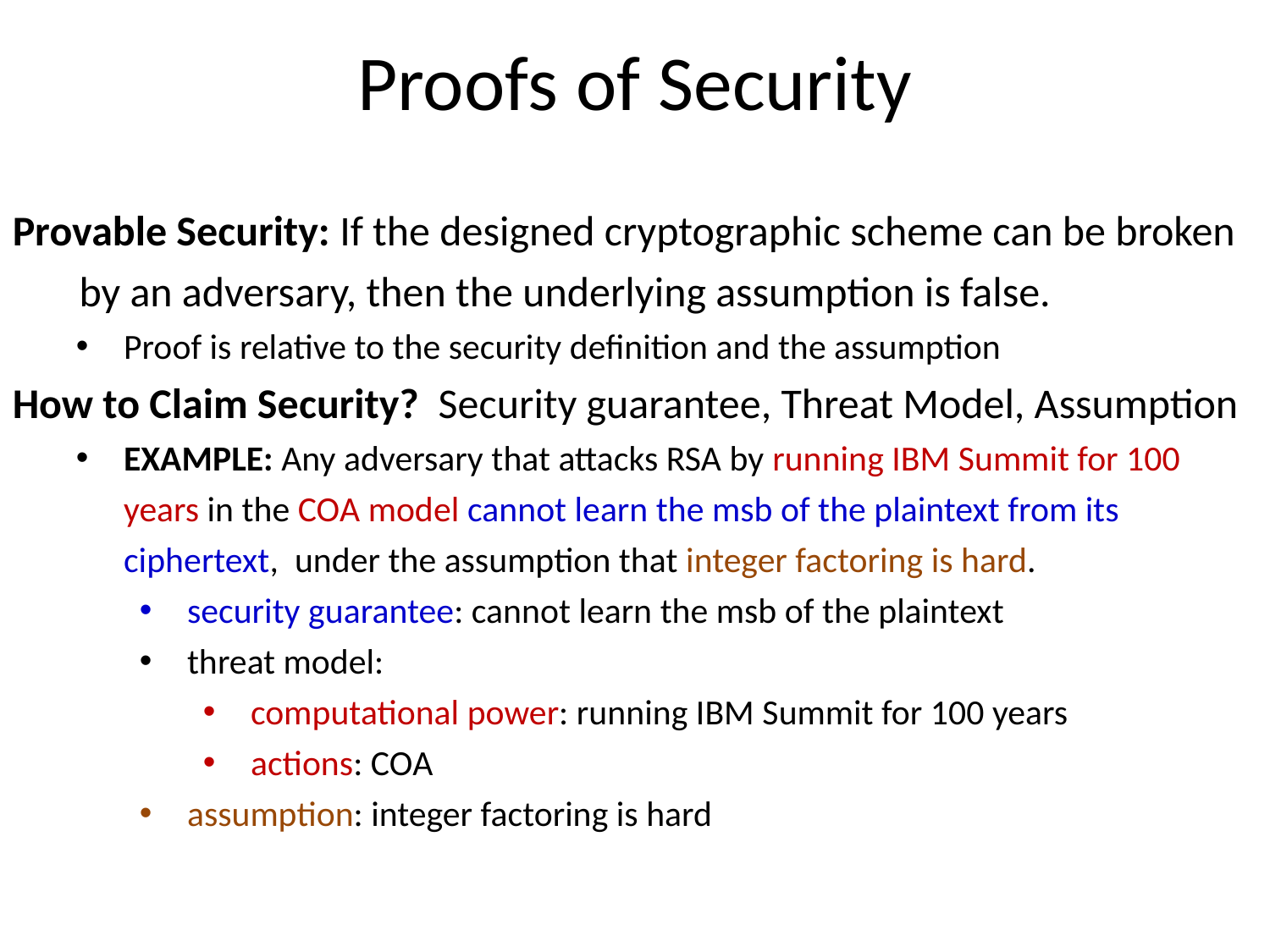

# Proofs of Security
Provable Security: If the designed cryptographic scheme can be broken
       by an adversary, then the underlying assumption is false.
Proof is relative to the security definition and the assumption
How to Claim Security?  Security guarantee, Threat Model, Assumption
EXAMPLE: Any adversary that attacks RSA by running IBM Summit for 100 years in the COA model cannot learn the msb of the plaintext from its ciphertext,  under the assumption that integer factoring is hard.
security guarantee: cannot learn the msb of the plaintext
threat model:
computational power: running IBM Summit for 100 years
actions: COA
assumption: integer factoring is hard